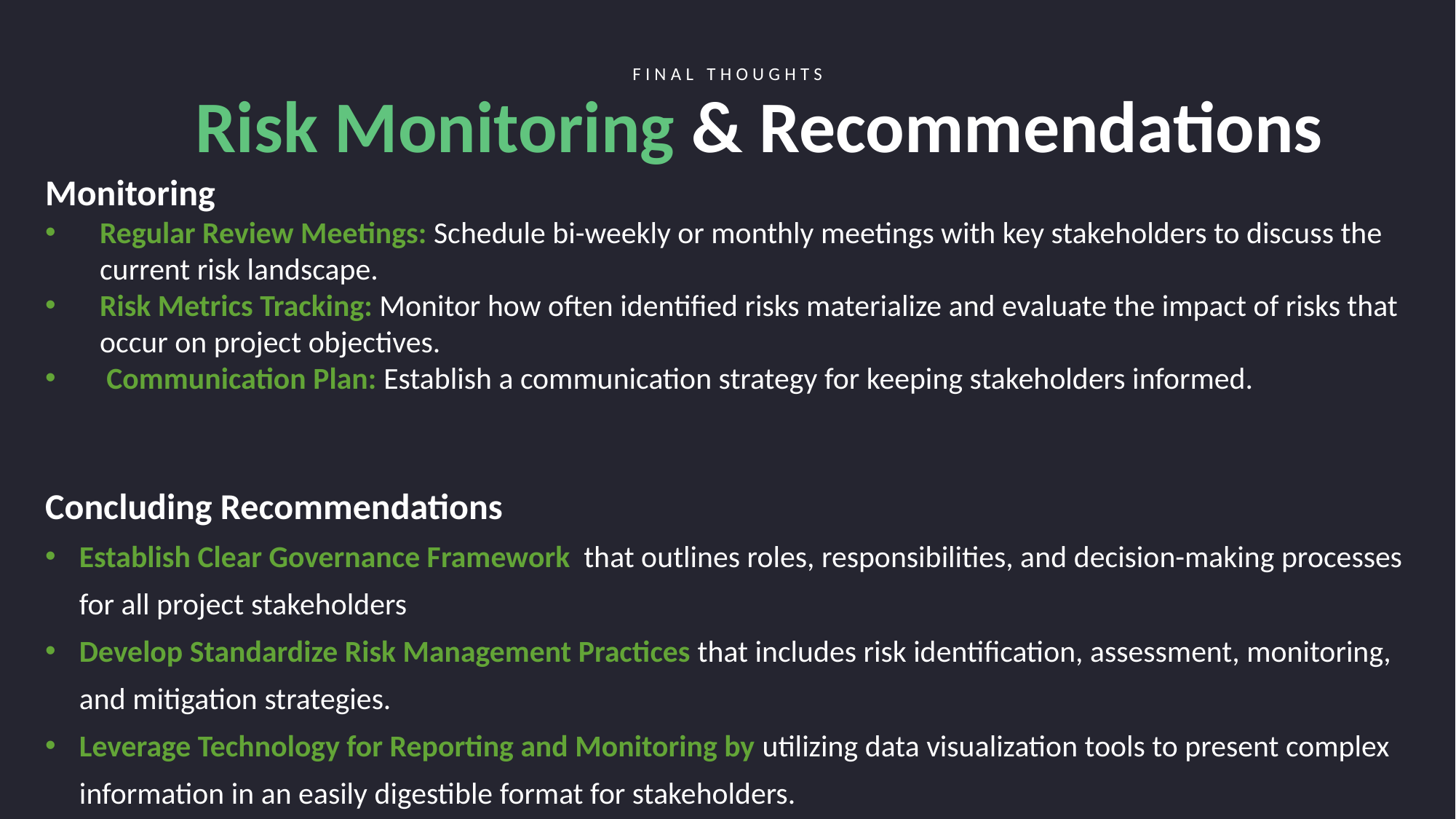

FINAL THOUGHTS
Risk Monitoring & Recommendations
Monitoring
Regular Review Meetings: Schedule bi-weekly or monthly meetings with key stakeholders to discuss the current risk landscape.
Risk Metrics Tracking: Monitor how often identified risks materialize and evaluate the impact of risks that occur on project objectives.
 Communication Plan: Establish a communication strategy for keeping stakeholders informed.

Concluding Recommendations
Establish Clear Governance Framework  that outlines roles, responsibilities, and decision-making processes for all project stakeholders
Develop Standardize Risk Management Practices that includes risk identification, assessment, monitoring, and mitigation strategies.
Leverage Technology for Reporting and Monitoring by utilizing data visualization tools to present complex information in an easily digestible format for stakeholders.